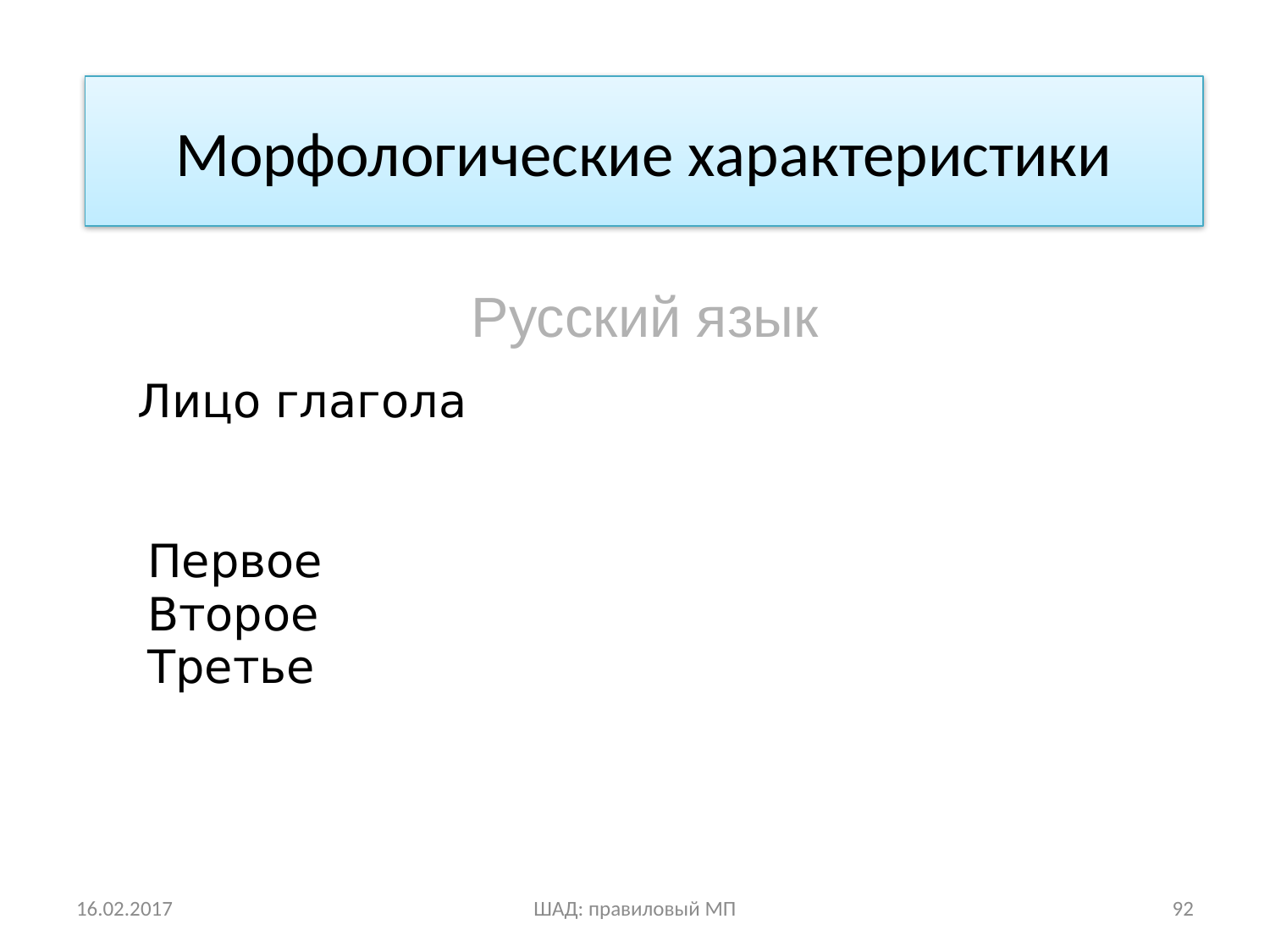

# Морфологические характеристики
Русский язык
Лицо глагола
Первое
Второе
Третье

16.02.2017
ШАД: правиловый МП
92